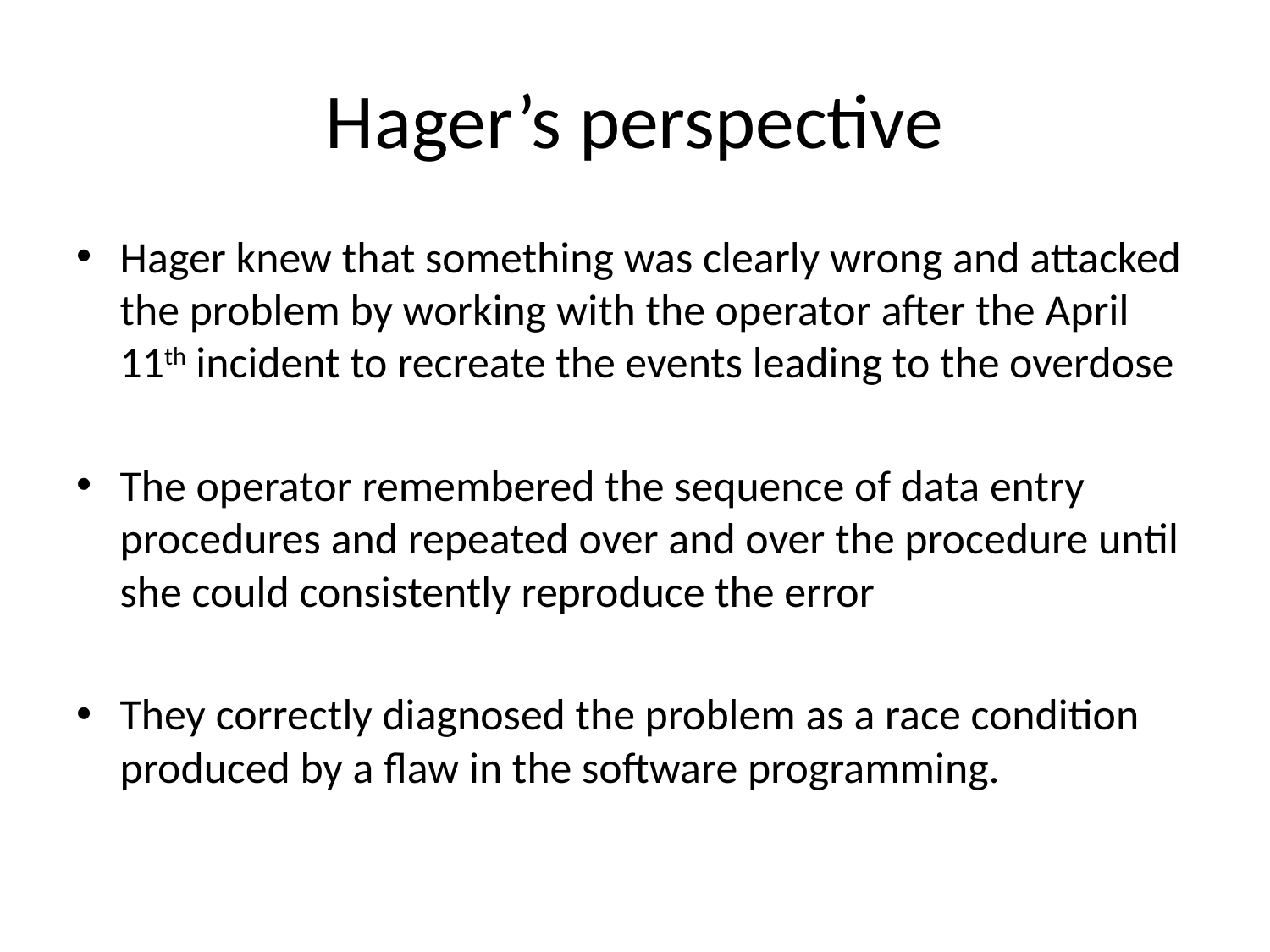

# Hager’s perspective
Hager knew that something was clearly wrong and attacked the problem by working with the operator after the April 11th incident to recreate the events leading to the overdose

The operator remembered the sequence of data entry procedures and repeated over and over the procedure until she could consistently reproduce the error

They correctly diagnosed the problem as a race condition produced by a flaw in the software programming.